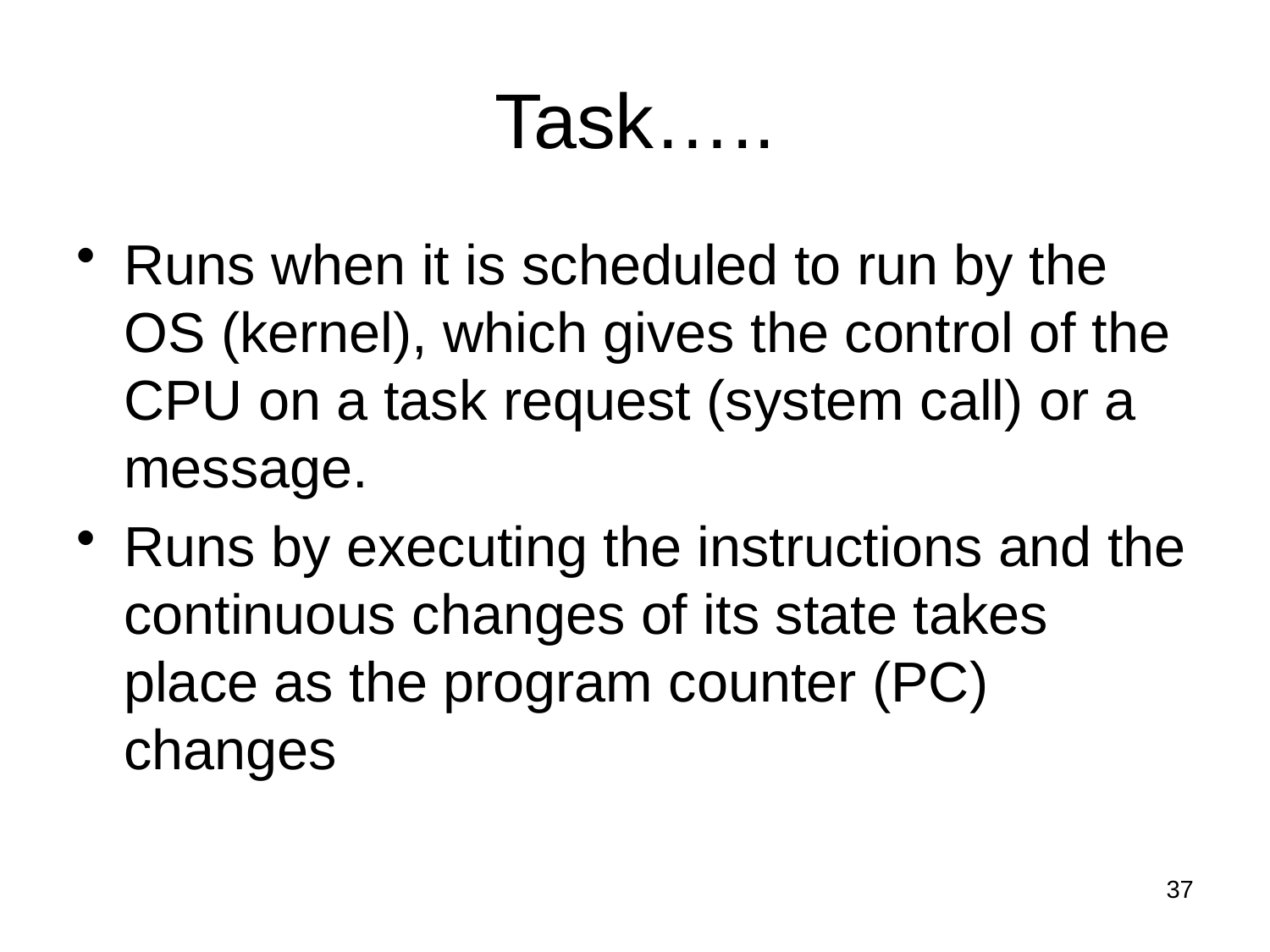

# Task…..
Runs when it is scheduled to run by the OS (kernel), which gives the control of the CPU on a task request (system call) or a message.
Runs by executing the instructions and the continuous changes of its state takes place as the program counter (PC) changes
37